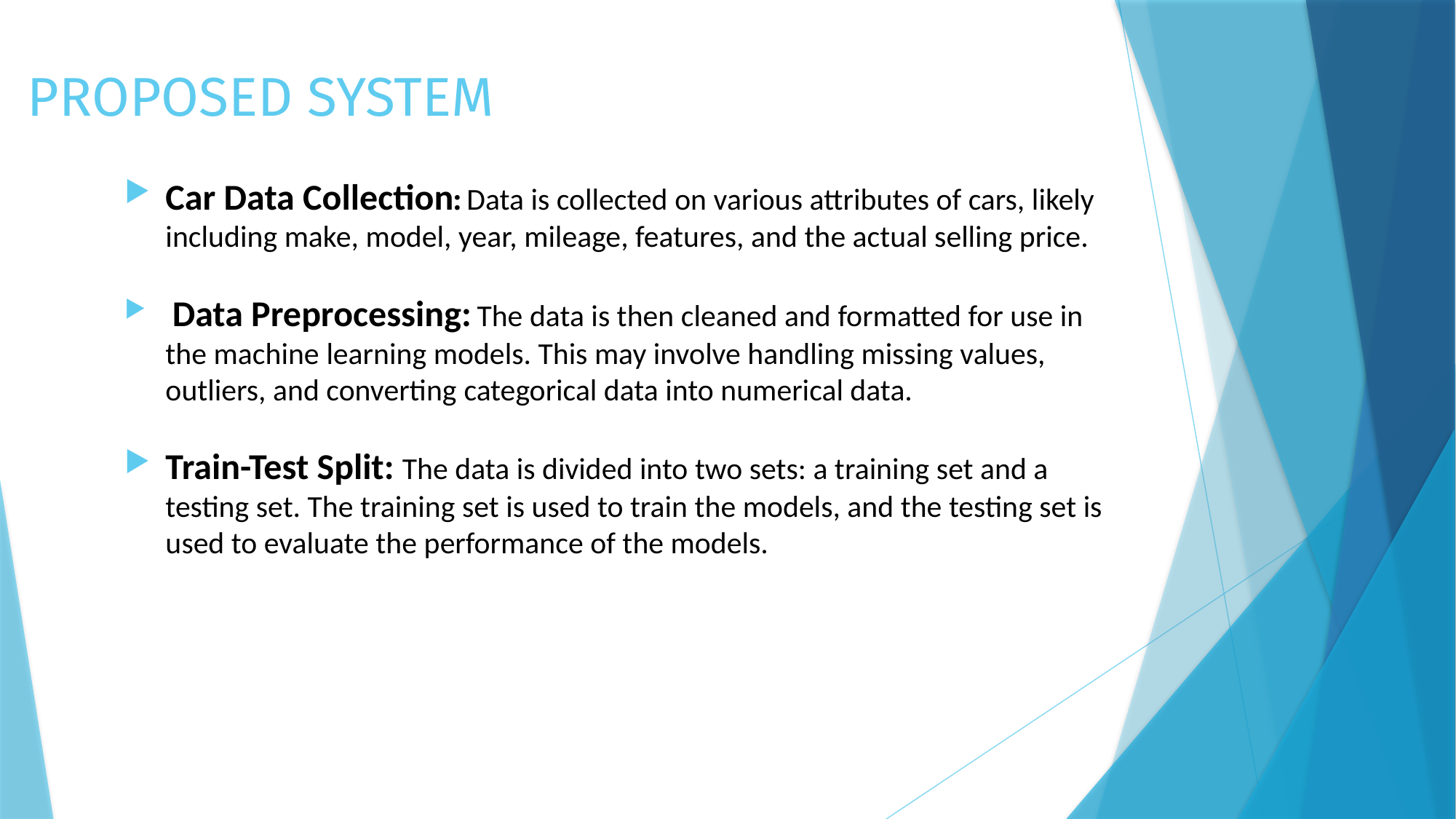

# PROPOSED SYSTEM
Car Data Collection: Data is collected on various attributes of cars, likely including make, model, year, mileage, features, and the actual selling price.

 Data Preprocessing: The data is then cleaned and formatted for use in the machine learning models. This may involve handling missing values, outliers, and converting categorical data into numerical data.

Train-Test Split: The data is divided into two sets: a training set and a testing set. The training set is used to train the models, and the testing set is used to evaluate the performance of the models.